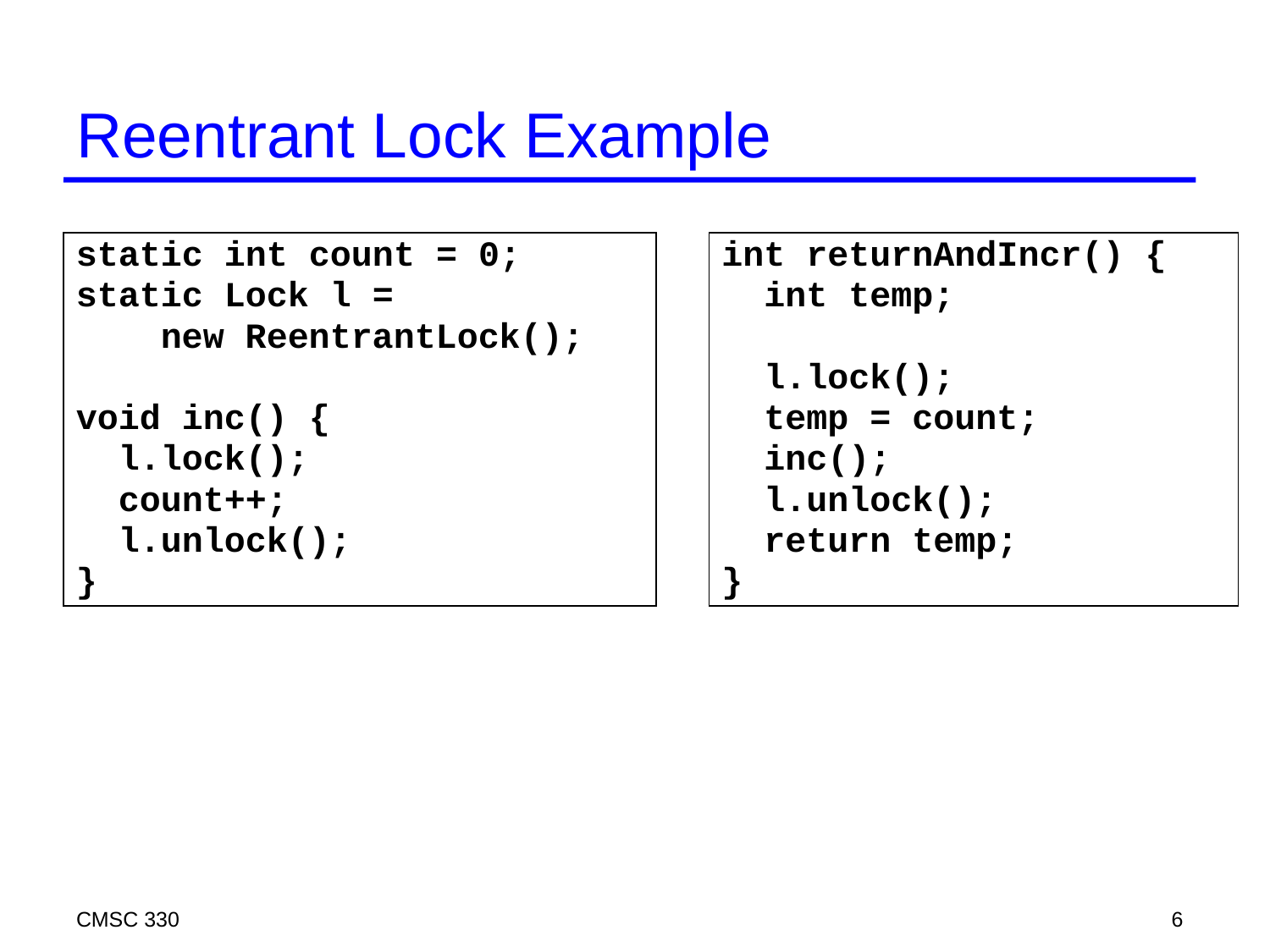

# Reentrant Lock Example
static int count = 0;
static Lock l =
    new ReentrantLock();

void inc() {
  l.lock();
  count++;
  l.unlock();
}
int returnAndIncr() {
  int temp;

  l.lock();
  temp = count;
  inc();
  l.unlock();
  return temp;
}
CMSC 330
6